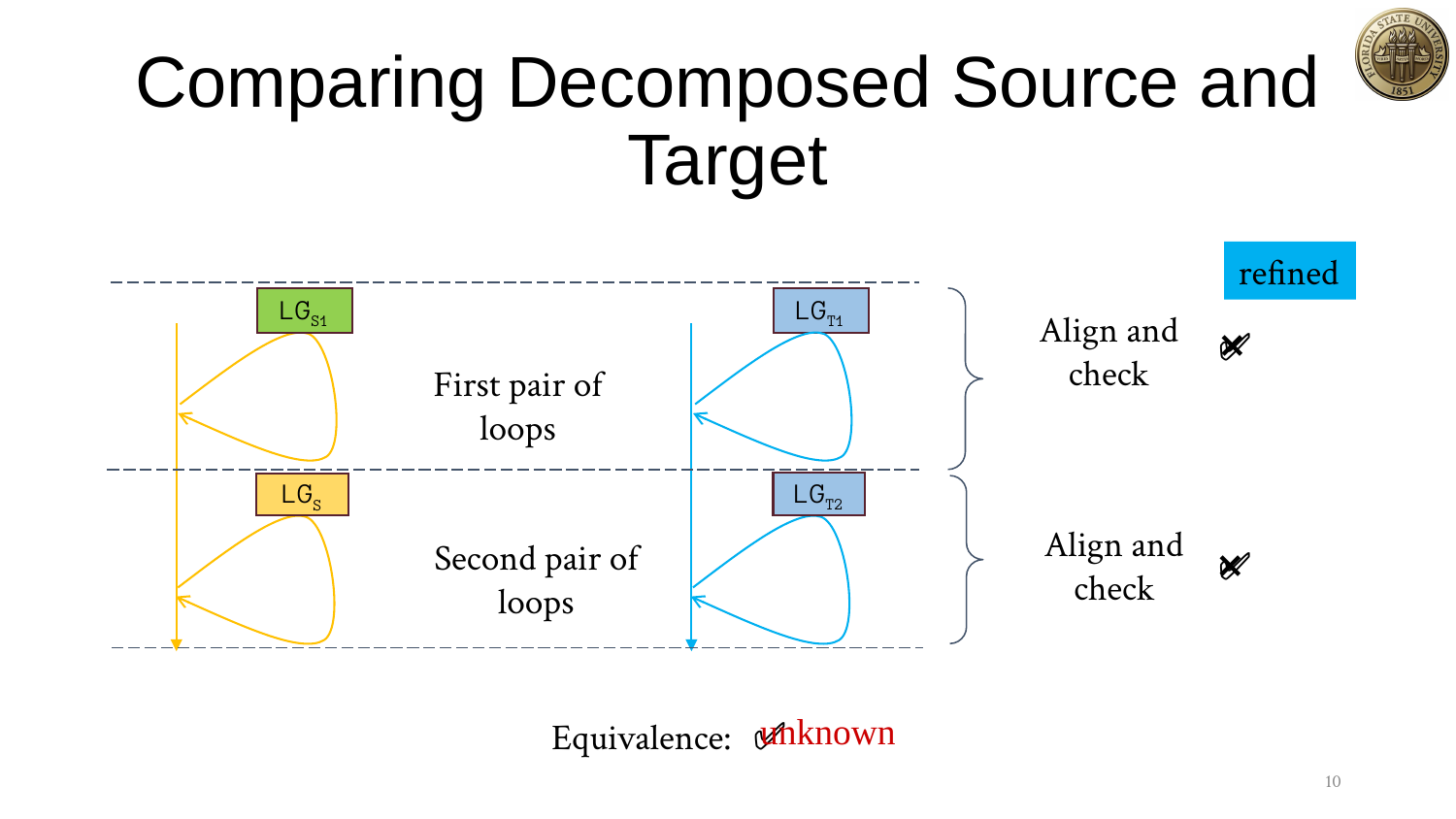

# Comparing Decomposed Source and Target
refined
First pair of loops
Second pair of loops

LGS1
LGS

LGT1

LGT2

Align and check
✅
❌

Align and check
✅
❌
unknown
✅
Equivalence:
10